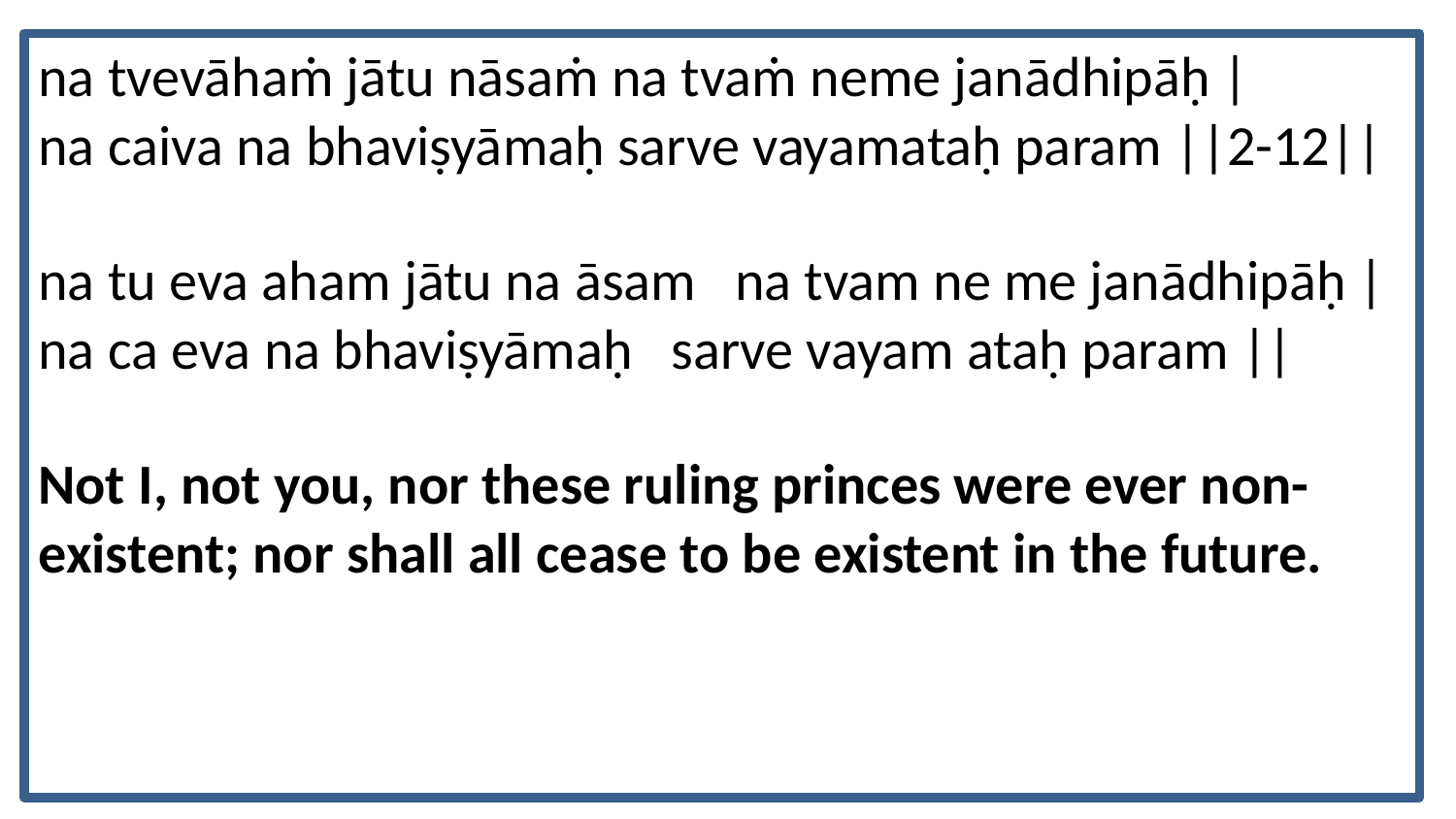

na tvevāhaṁ jātu nāsaṁ na tvaṁ neme janādhipāḥ |
na caiva na bhaviṣyāmaḥ sarve vayamataḥ param ||2-12||

na tu eva aham jātu na āsam   na tvam ne me janādhipāḥ |
na ca eva na bhaviṣyāmaḥ   sarve vayam ataḥ param ||

Not I, not you, nor these ruling princes were ever non-existent; nor shall all cease to be existent in the future.